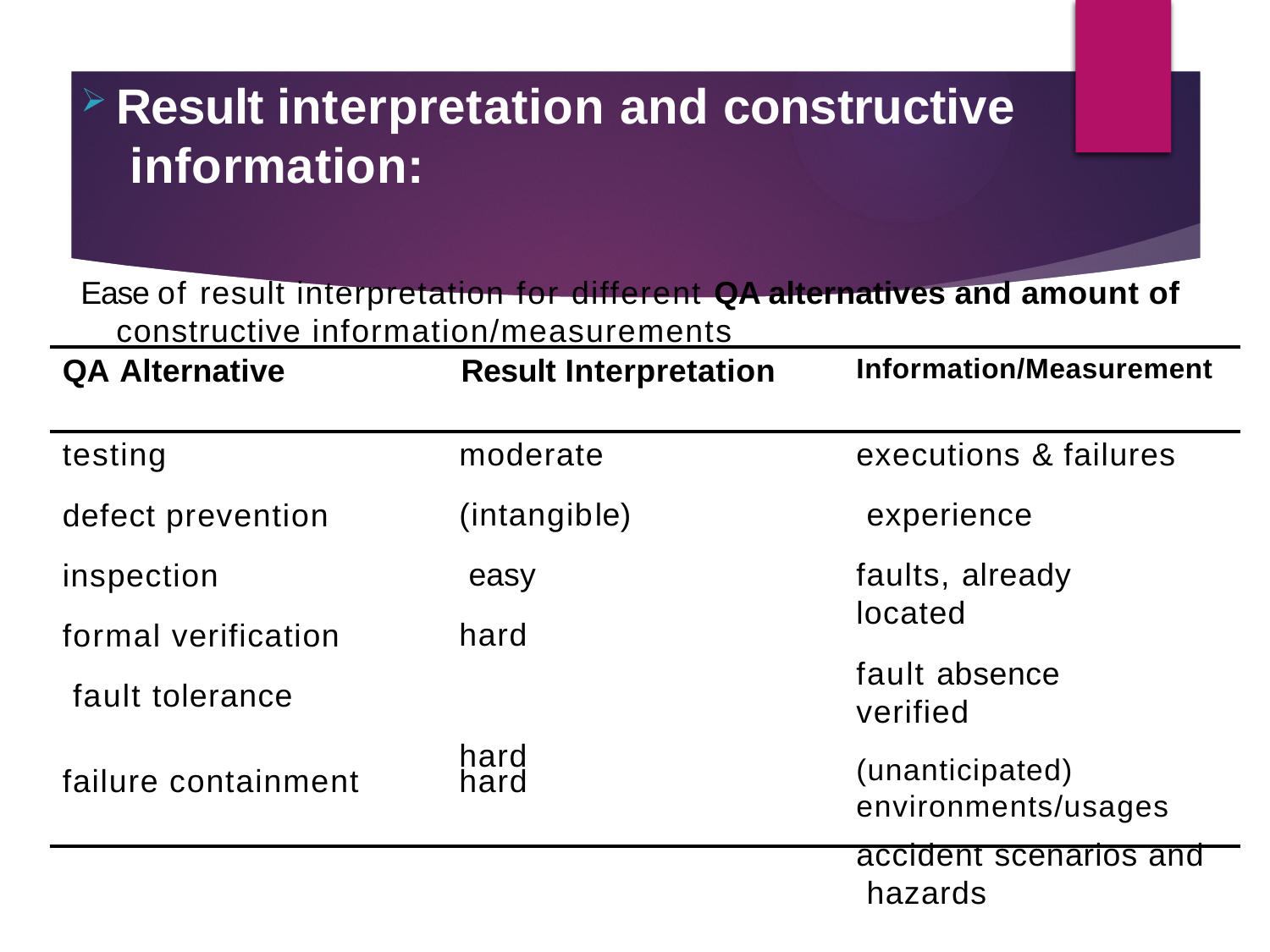

Result interpretation and constructive  information:

Ease of result interpretation for different QA alternatives and amount of  constructive information/measurements

QA Alternative	Result Interpretation
Information/Measurement
testing
defect prevention
inspection
formal verification  fault tolerance
moderate  (intangible)  easy
hard  hard
executions & failures  experience
faults, already located
fault absence verified
(unanticipated)  environments/usages
accident scenarios and  hazards

failure containment
hard